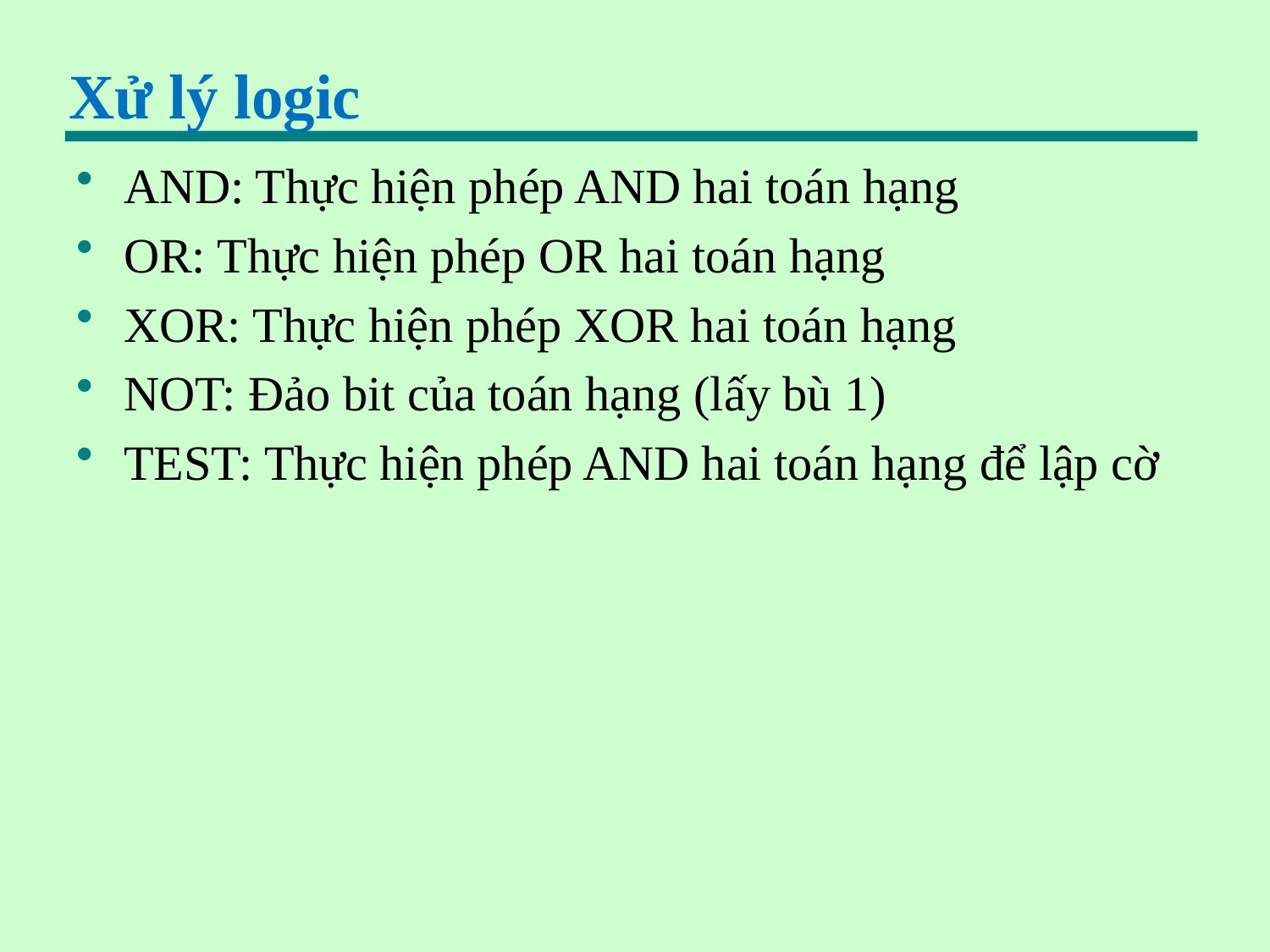

# Xử lý logic
AND: Thực hiện phép AND hai toán hạng
OR: Thực hiện phép OR hai toán hạng
XOR: Thực hiện phép XOR hai toán hạng
NOT: Đảo bit của toán hạng (lấy bù 1)
TEST: Thực hiện phép AND hai toán hạng để lập cờ